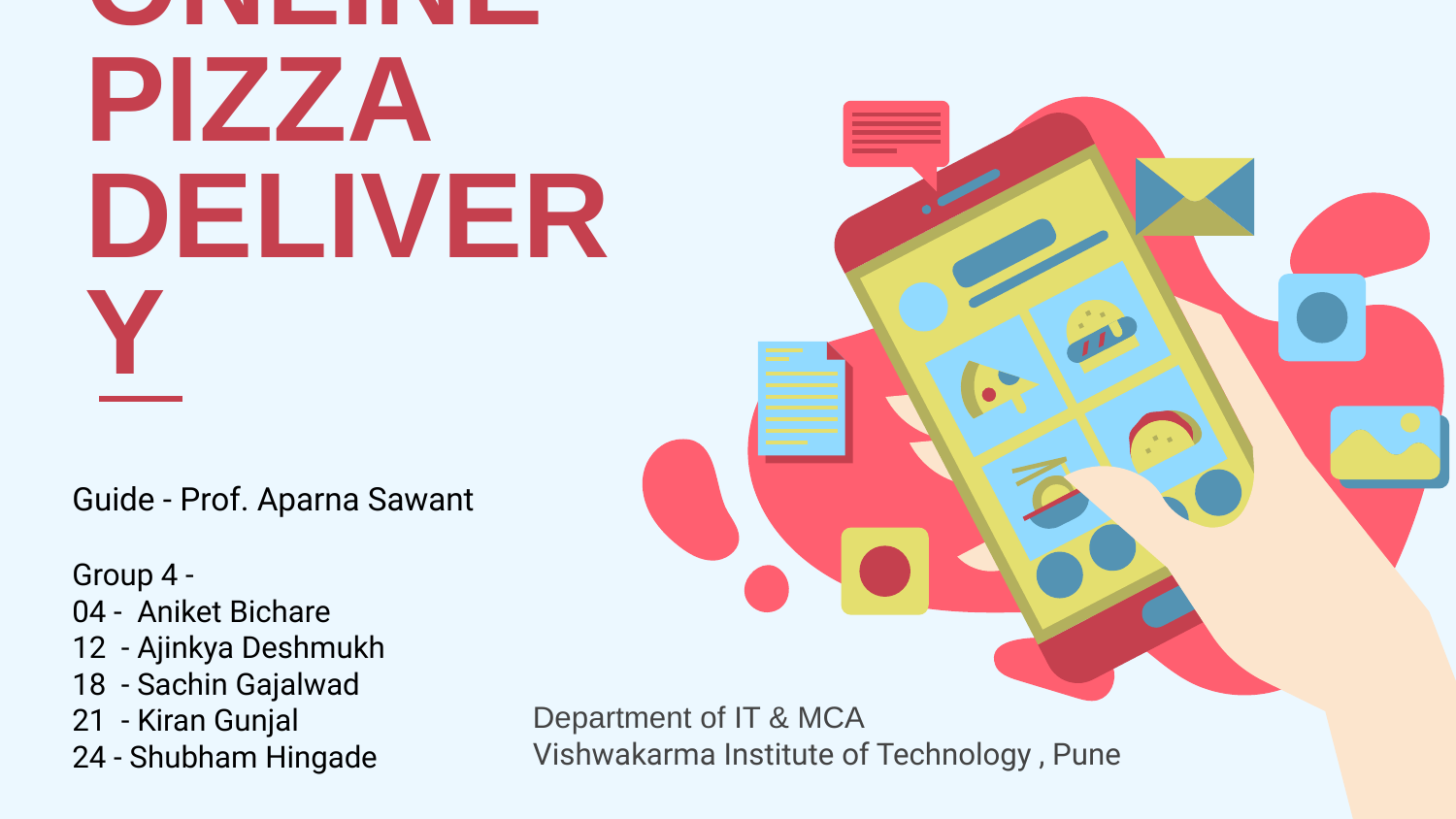

# ONLINE PIZZA DELIVERY

Guide - Prof. Aparna Sawant

Group 4 -
04 -  Aniket Bichare
12  - Ajinkya Deshmukh
18  - Sachin Gajalwad
21  - Kiran Gunjal
24 - Shubham Hingade

Department of IT & MCA
Vishwakarma Institute of Technology , Pune